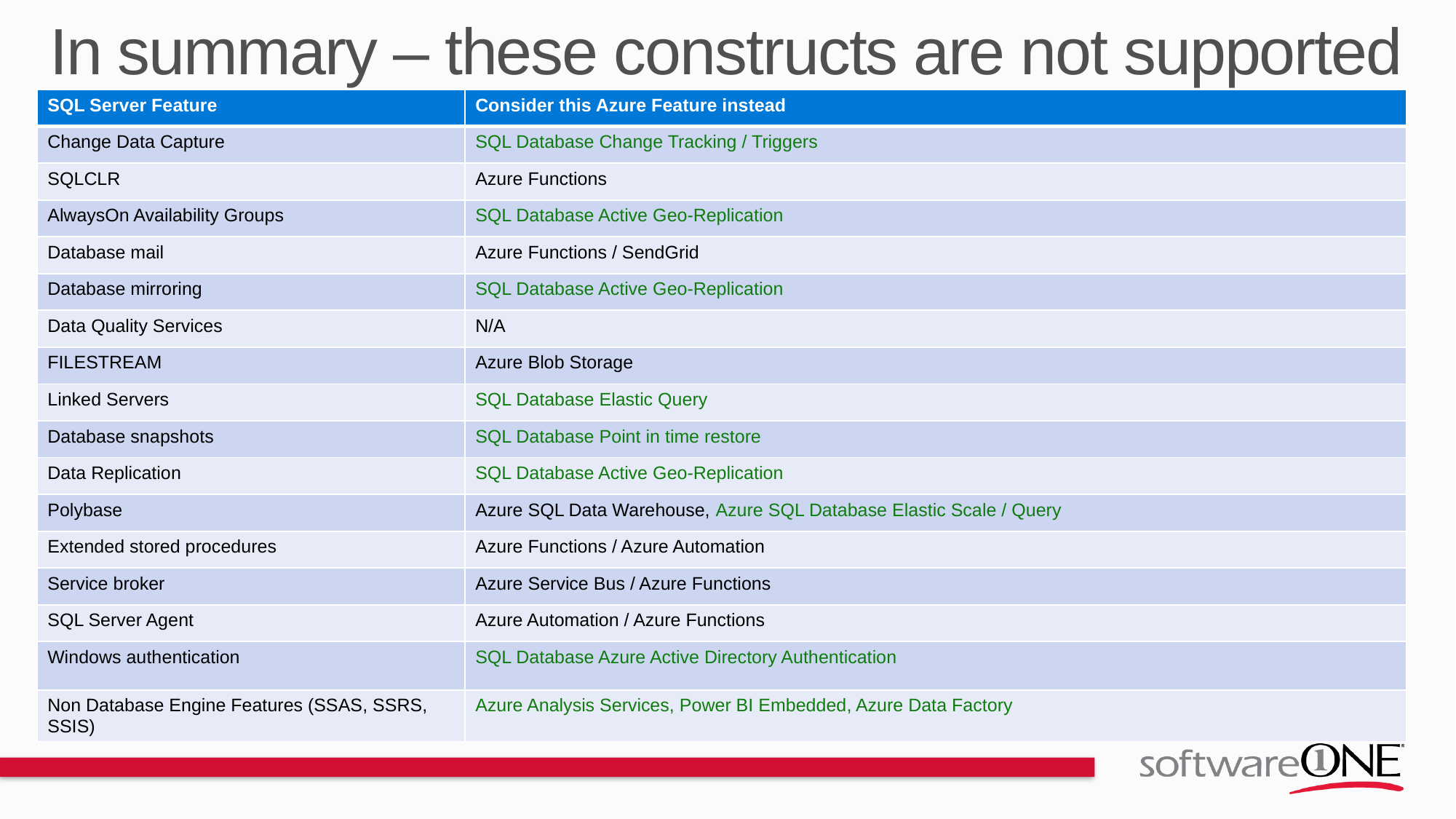

In summary – these constructs are not supported
| SQL Server Feature | Consider this Azure Feature instead |
| --- | --- |
| Change Data Capture | SQL Database Change Tracking / Triggers |
| SQLCLR | Azure Functions |
| AlwaysOn Availability Groups | SQL Database Active Geo-Replication |
| Database mail | Azure Functions / SendGrid |
| Database mirroring | SQL Database Active Geo-Replication |
| Data Quality Services | N/A |
| FILESTREAM | Azure Blob Storage |
| Linked Servers | SQL Database Elastic Query |
| Database snapshots | SQL Database Point in time restore |
| Data Replication | SQL Database Active Geo-Replication |
| Polybase | Azure SQL Data Warehouse, Azure SQL Database Elastic Scale / Query |
| Extended stored procedures | Azure Functions / Azure Automation |
| Service broker | Azure Service Bus / Azure Functions |
| SQL Server Agent | Azure Automation / Azure Functions |
| Windows authentication | SQL Database Azure Active Directory Authentication |
| Non Database Engine Features (SSAS, SSRS, SSIS) | Azure Analysis Services, Power BI Embedded, Azure Data Factory |